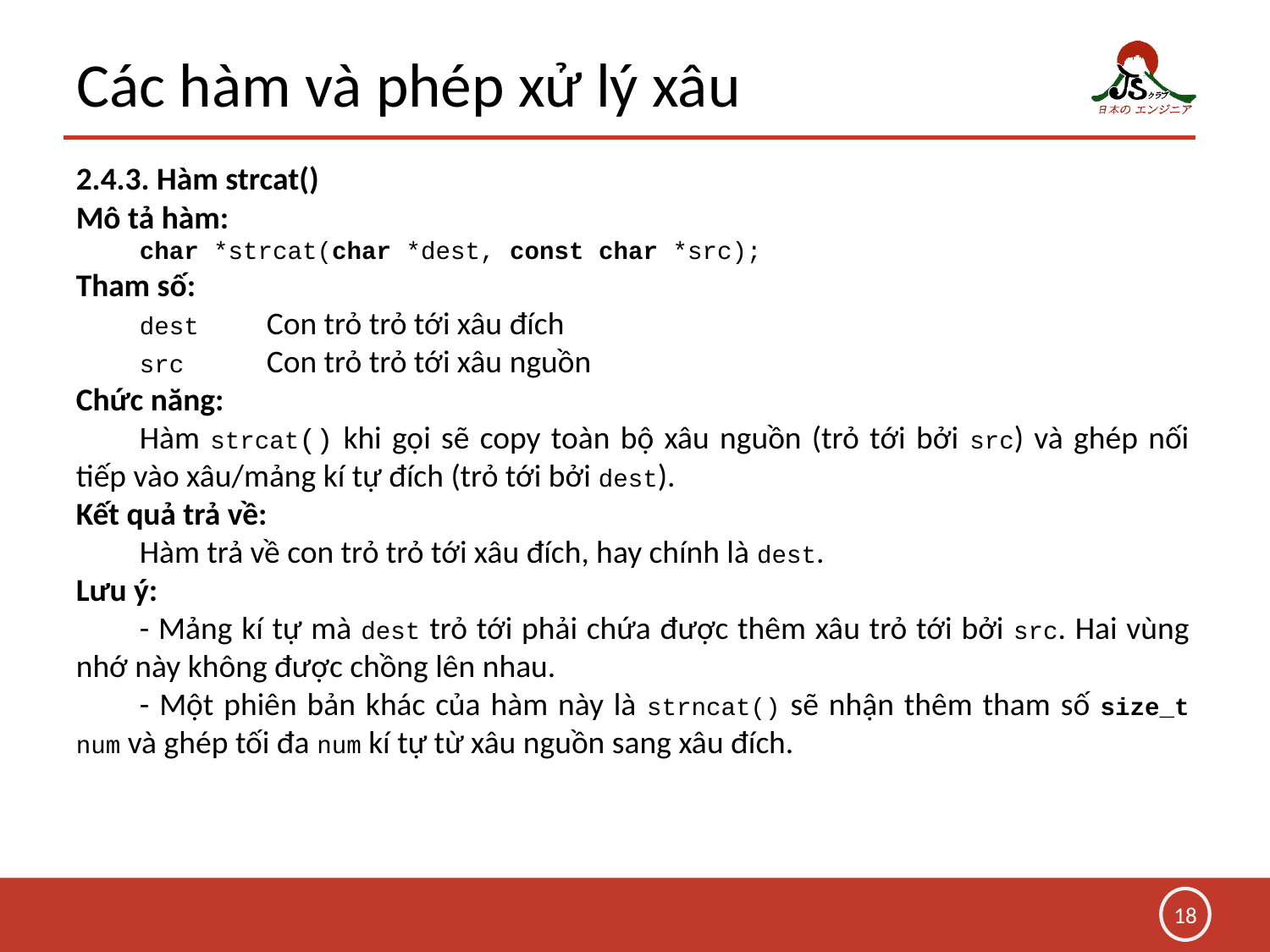

# Các hàm và phép xử lý xâu
2.4.3. Hàm strcat()
Mô tả hàm:
	char *strcat(char *dest, const char *src);
Tham số:
	dest	Con trỏ trỏ tới xâu đích
	src	Con trỏ trỏ tới xâu nguồn
Chức năng:
	Hàm strcat() khi gọi sẽ copy toàn bộ xâu nguồn (trỏ tới bởi src) và ghép nối tiếp vào xâu/mảng kí tự đích (trỏ tới bởi dest).
Kết quả trả về:
	Hàm trả về con trỏ trỏ tới xâu đích, hay chính là dest.
Lưu ý:
	- Mảng kí tự mà dest trỏ tới phải chứa được thêm xâu trỏ tới bởi src. Hai vùng nhớ này không được chồng lên nhau.
	- Một phiên bản khác của hàm này là strncat() sẽ nhận thêm tham số size_t num và ghép tối đa num kí tự từ xâu nguồn sang xâu đích.